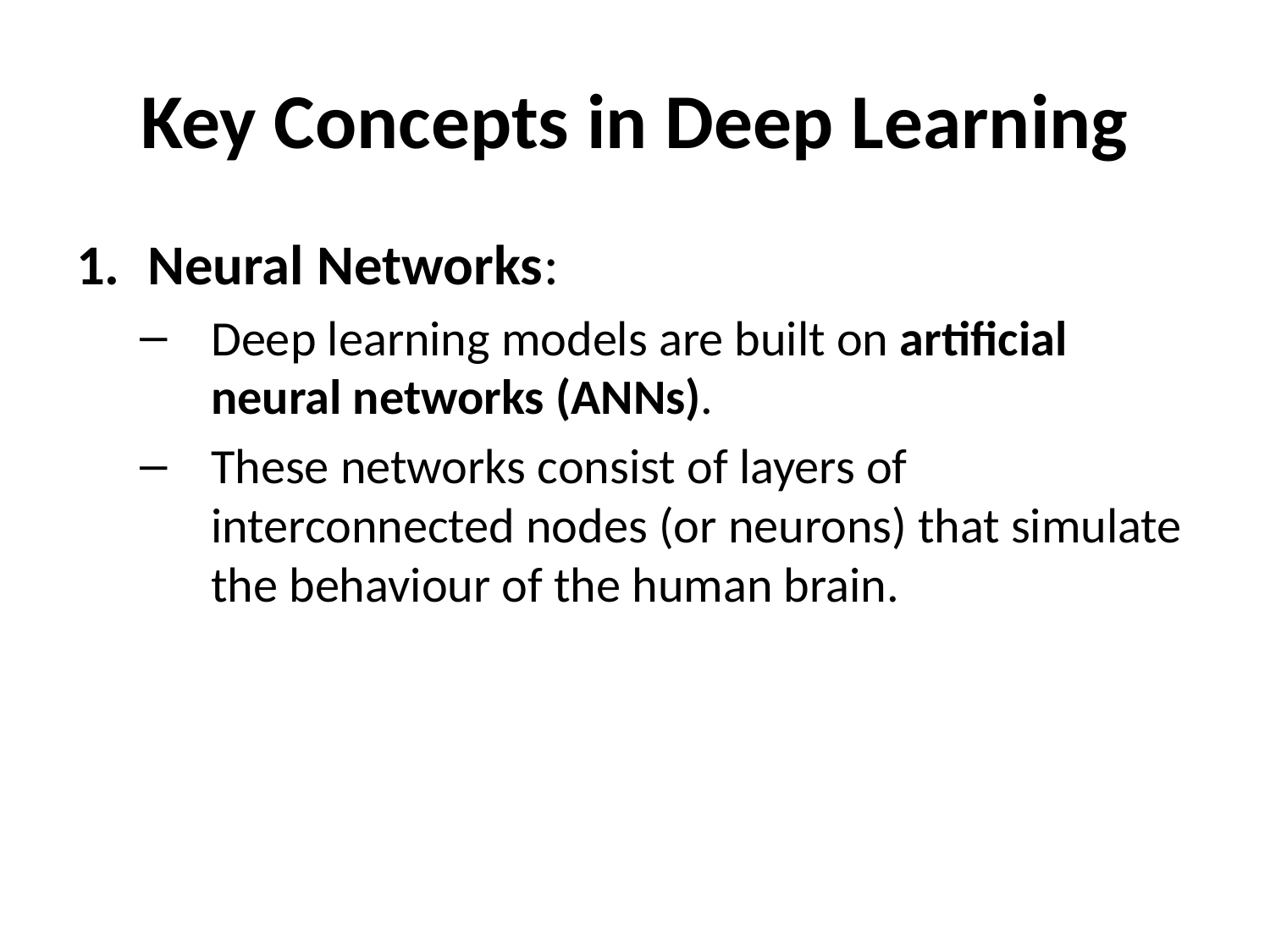

# Key Concepts in Deep Learning
Neural Networks:
Deep learning models are built on artificial neural networks (ANNs).
These networks consist of layers of interconnected nodes (or neurons) that simulate the behaviour of the human brain.